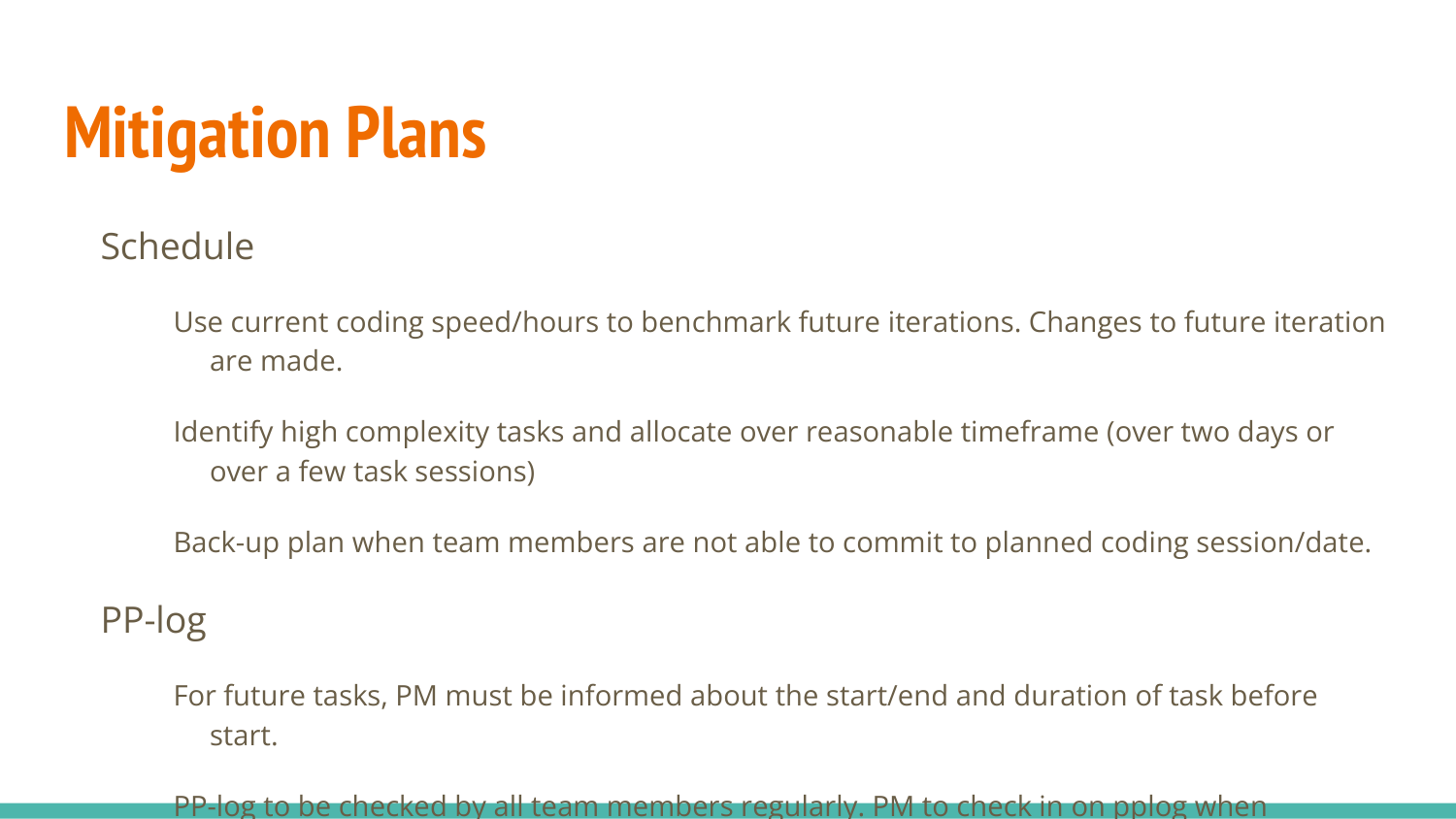

# Mitigation Plans
Schedule
Use current coding speed/hours to benchmark future iterations. Changes to future iteration are made.
Identify high complexity tasks and allocate over reasonable timeframe (over two days or over a few task sessions)
Back-up plan when team members are not able to commit to planned coding session/date.
PP-log
For future tasks, PM must be informed about the start/end and duration of task before start.
PP-log to be checked by all team members regularly. PM to check in on pplog when programming pair inform PM that their session is done.